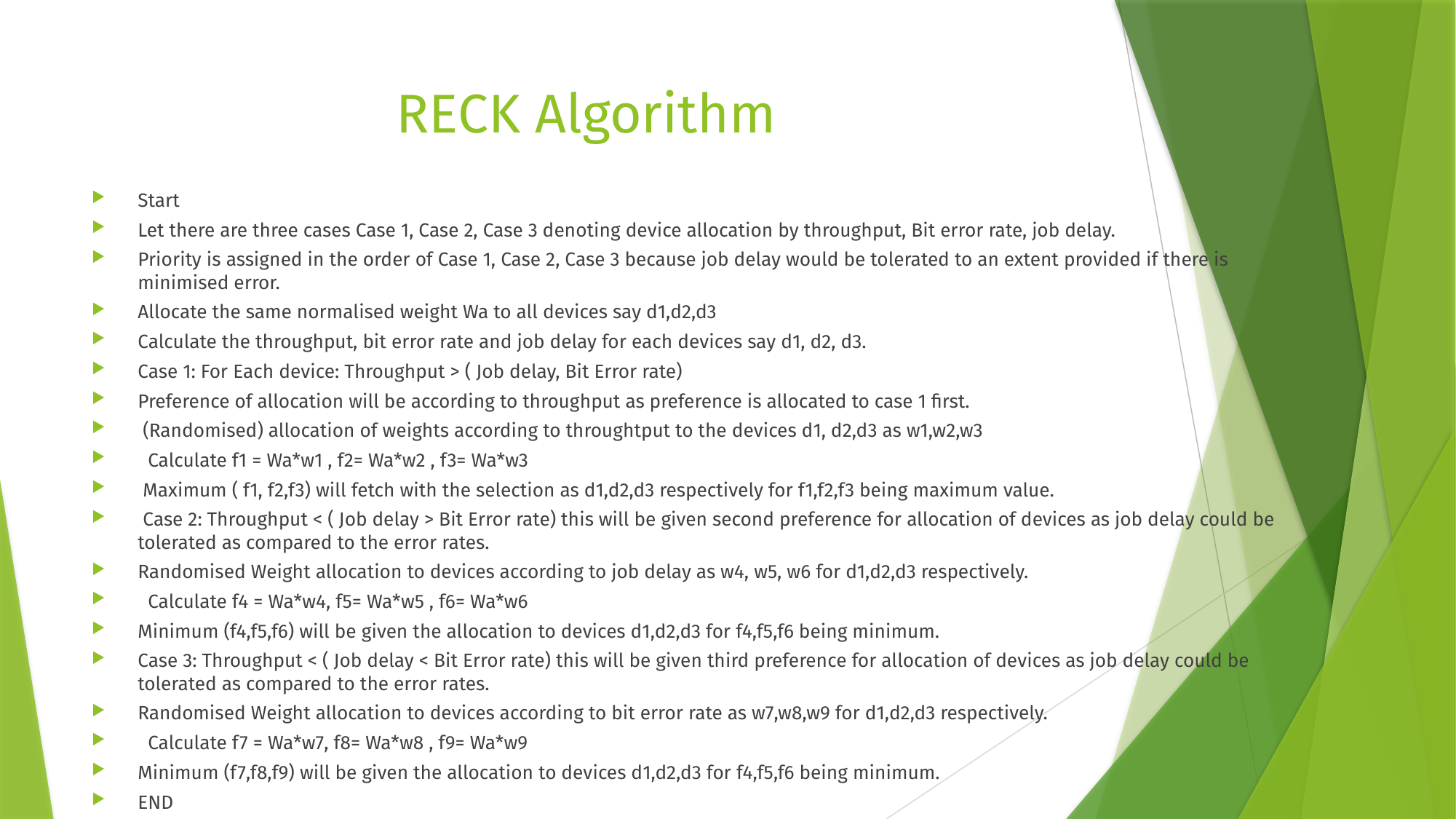

# RECK Algorithm
Start
Let there are three cases Case 1, Case 2, Case 3 denoting device allocation by throughput, Bit error rate, job delay.
Priority is assigned in the order of Case 1, Case 2, Case 3 because job delay would be tolerated to an extent provided if there is minimised error.
Allocate the same normalised weight Wa to all devices say d1,d2,d3
Calculate the throughput, bit error rate and job delay for each devices say d1, d2, d3.
Case 1: For Each device: Throughput > ( Job delay, Bit Error rate)
Preference of allocation will be according to throughput as preference is allocated to case 1 first.
 (Randomised) allocation of weights according to throughtput to the devices d1, d2,d3 as w1,w2,w3
  Calculate f1 = Wa*w1 , f2= Wa*w2 , f3= Wa*w3
 Maximum ( f1, f2,f3) will fetch with the selection as d1,d2,d3 respectively for f1,f2,f3 being maximum value.
 Case 2: Throughput < ( Job delay > Bit Error rate) this will be given second preference for allocation of devices as job delay could be tolerated as compared to the error rates.
Randomised Weight allocation to devices according to job delay as w4, w5, w6 for d1,d2,d3 respectively.
  Calculate f4 = Wa*w4, f5= Wa*w5 , f6= Wa*w6
Minimum (f4,f5,f6) will be given the allocation to devices d1,d2,d3 for f4,f5,f6 being minimum.
Case 3: Throughput < ( Job delay < Bit Error rate) this will be given third preference for allocation of devices as job delay could be tolerated as compared to the error rates.
Randomised Weight allocation to devices according to bit error rate as w7,w8,w9 for d1,d2,d3 respectively.
  Calculate f7 = Wa*w7, f8= Wa*w8 , f9= Wa*w9
Minimum (f7,f8,f9) will be given the allocation to devices d1,d2,d3 for f4,f5,f6 being minimum.
END